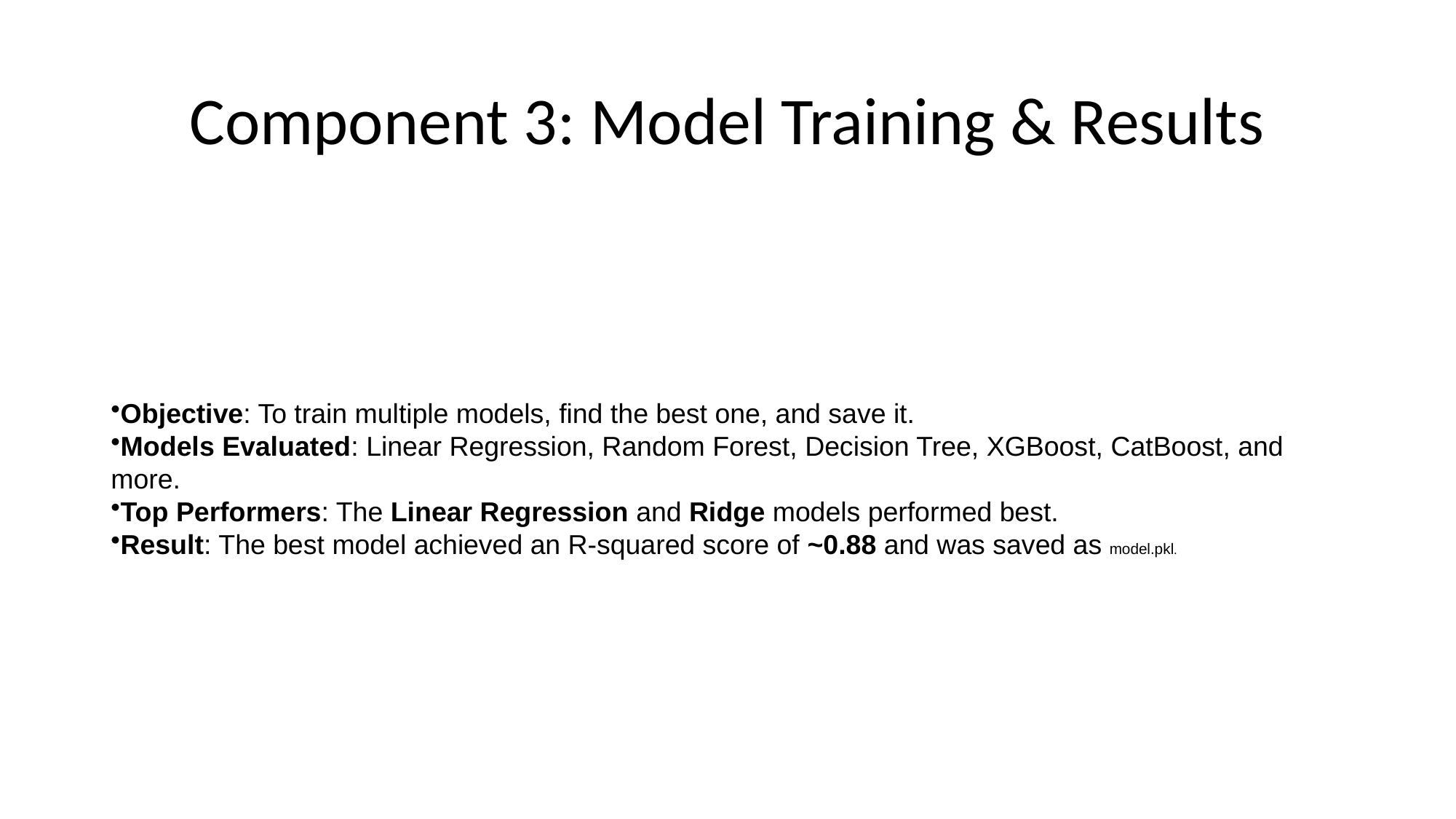

# Component 3: Model Training & Results
Objective: To train multiple models, find the best one, and save it.
Models Evaluated: Linear Regression, Random Forest, Decision Tree, XGBoost, CatBoost, and more.
Top Performers: The Linear Regression and Ridge models performed best.
Result: The best model achieved an R-squared score of ~0.88 and was saved as model.pkl.